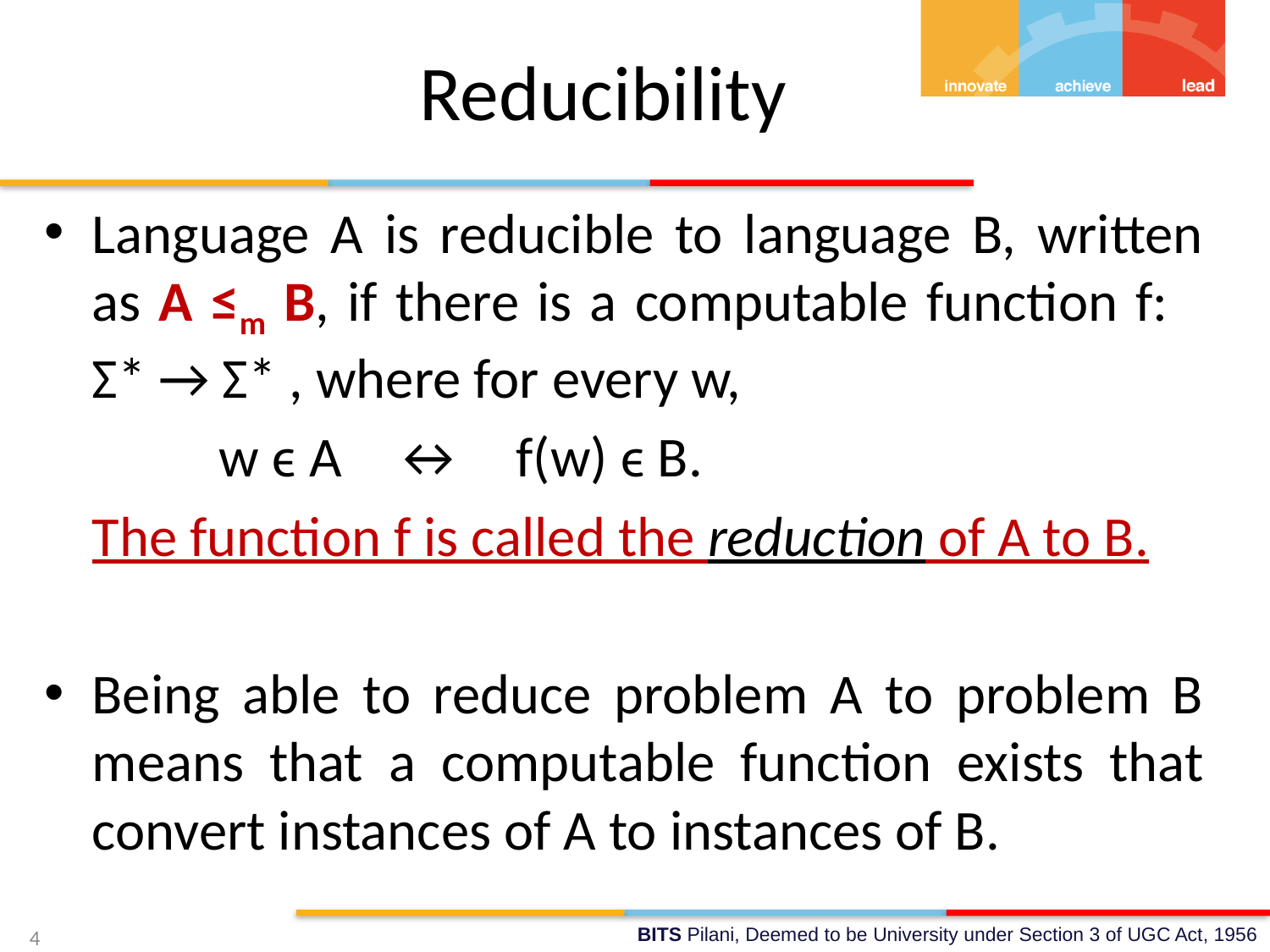

# Reducibility
Language A is reducible to language B, written as A ≤m B, if there is a computable function f:   Σ* → Σ* , where for every w,
		w ϵ A    ↔    f(w) ϵ B.
	The function f is called the reduction of A to B.

Being able to reduce problem A to problem B means that a computable function exists that convert instances of A to instances of B.

4